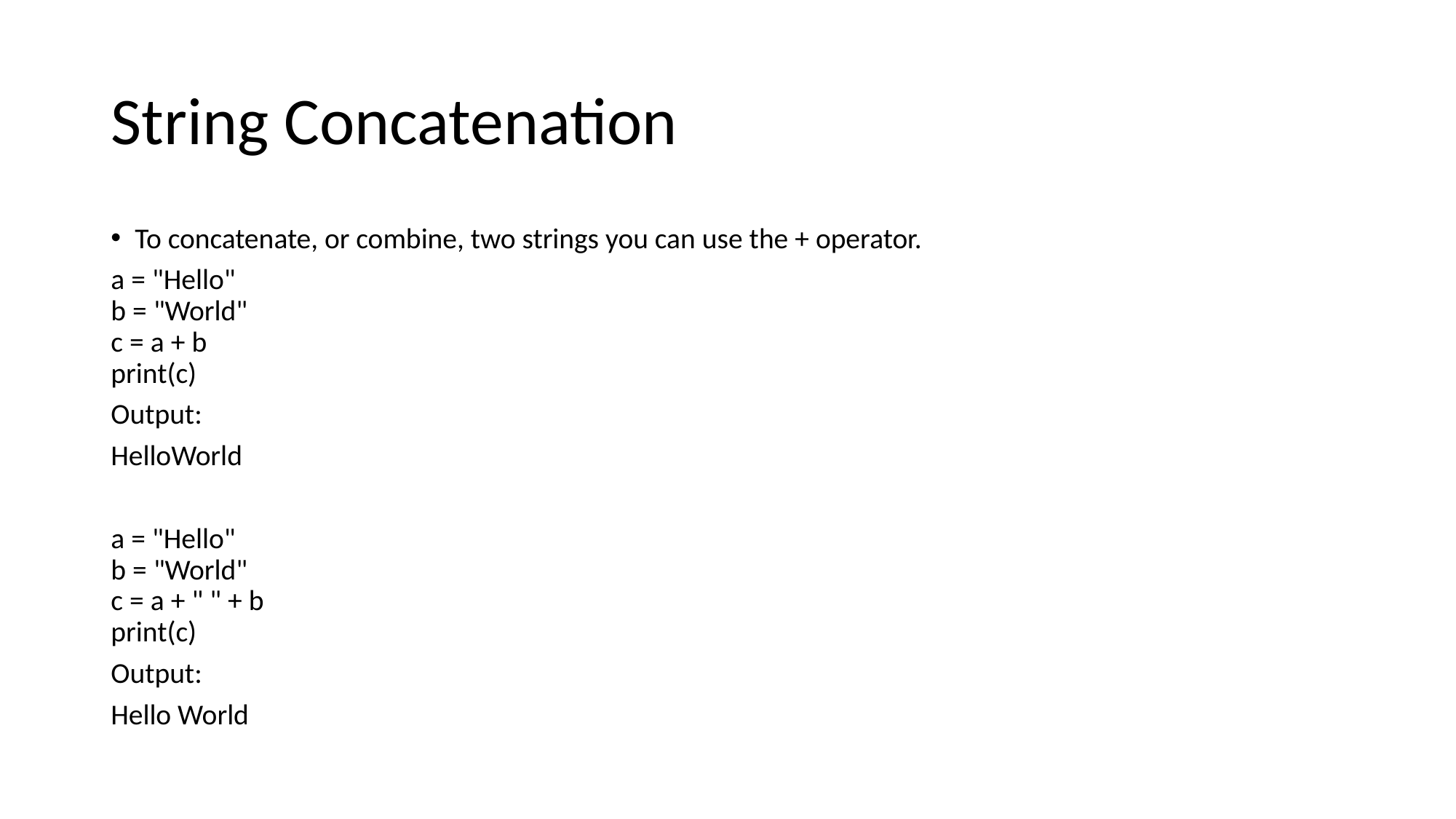

# String Concatenation
To concatenate, or combine, two strings you can use the + operator.
a = "Hello"
b = "World"
c = a + b
print(c)
Output:
HelloWorld

a = "Hello"
b = "World"
c = a + " " + b
print(c)
Output:
Hello World